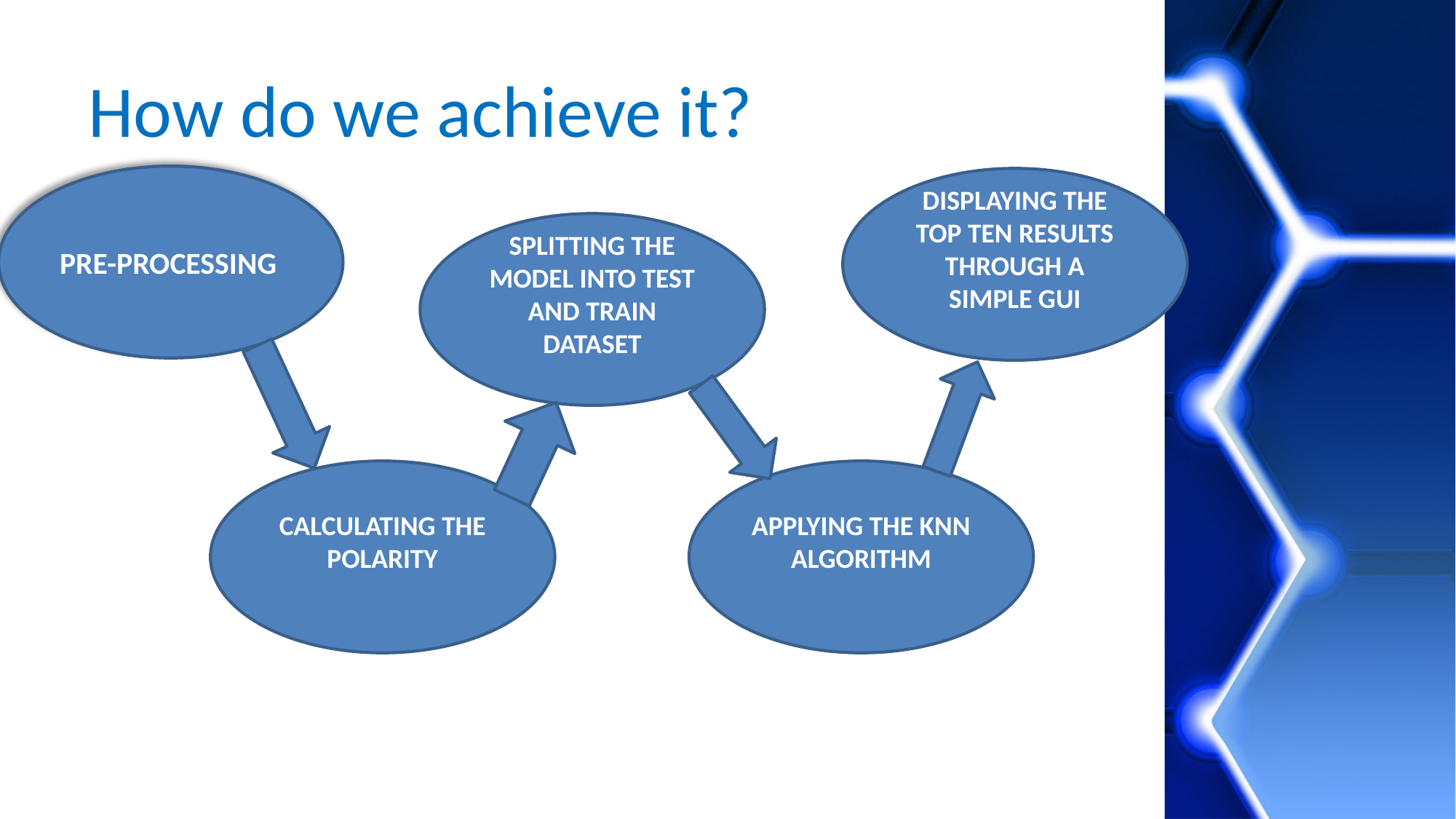

# How do we achieve it?
PRE-PROCESSING
DISPLAYING THE TOP TEN RESULTS THROUGH A SIMPLE GUI

SPLITTING THE MODEL INTO TEST AND TRAIN DATASET

CALCULATING THE POLARITY

APPLYING THE KNN ALGORITHM